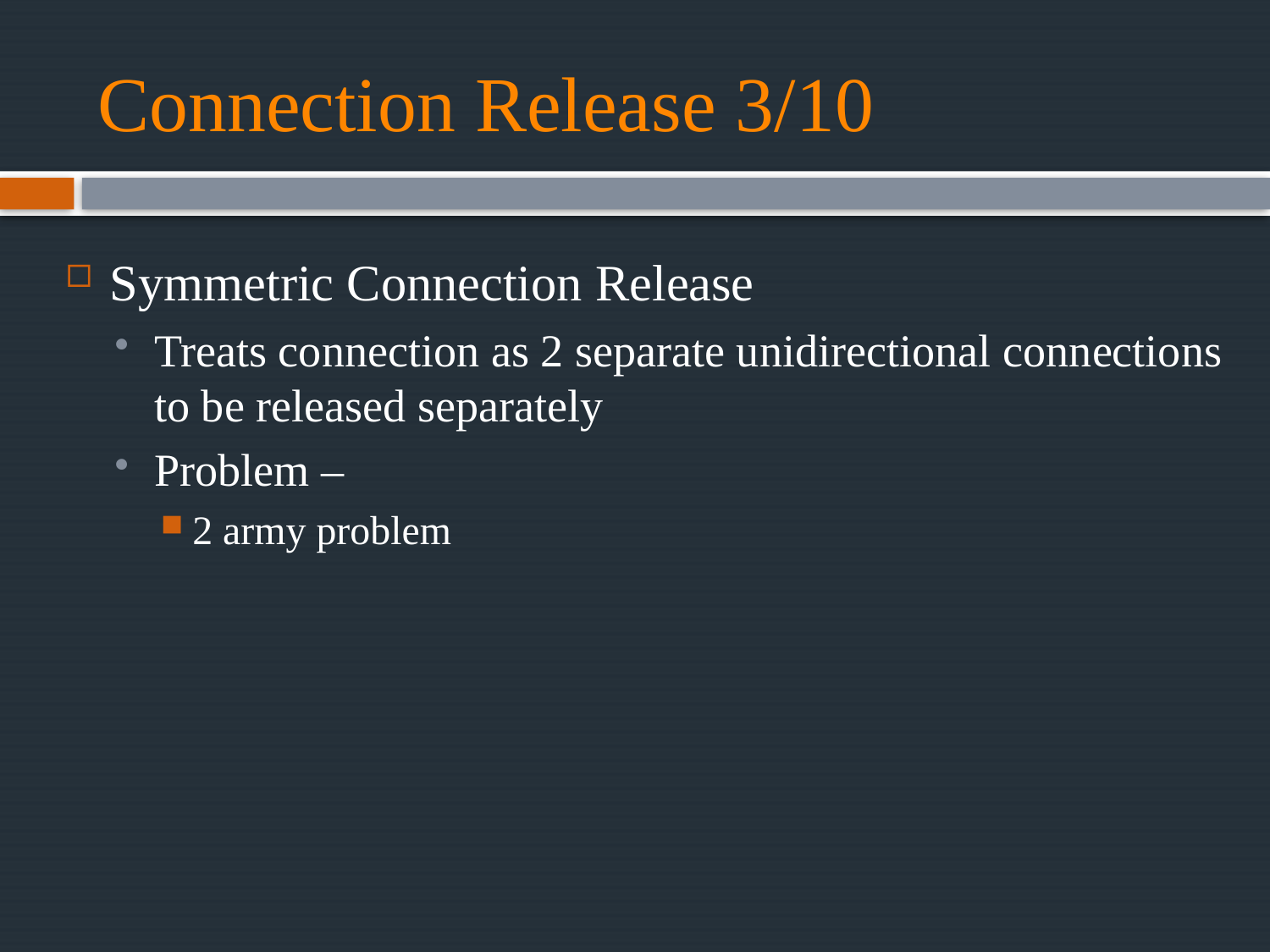

# Connection Release 3/10
Symmetric Connection Release
Treats connection as 2 separate unidirectional connections to be released separately
Problem –
2 army problem